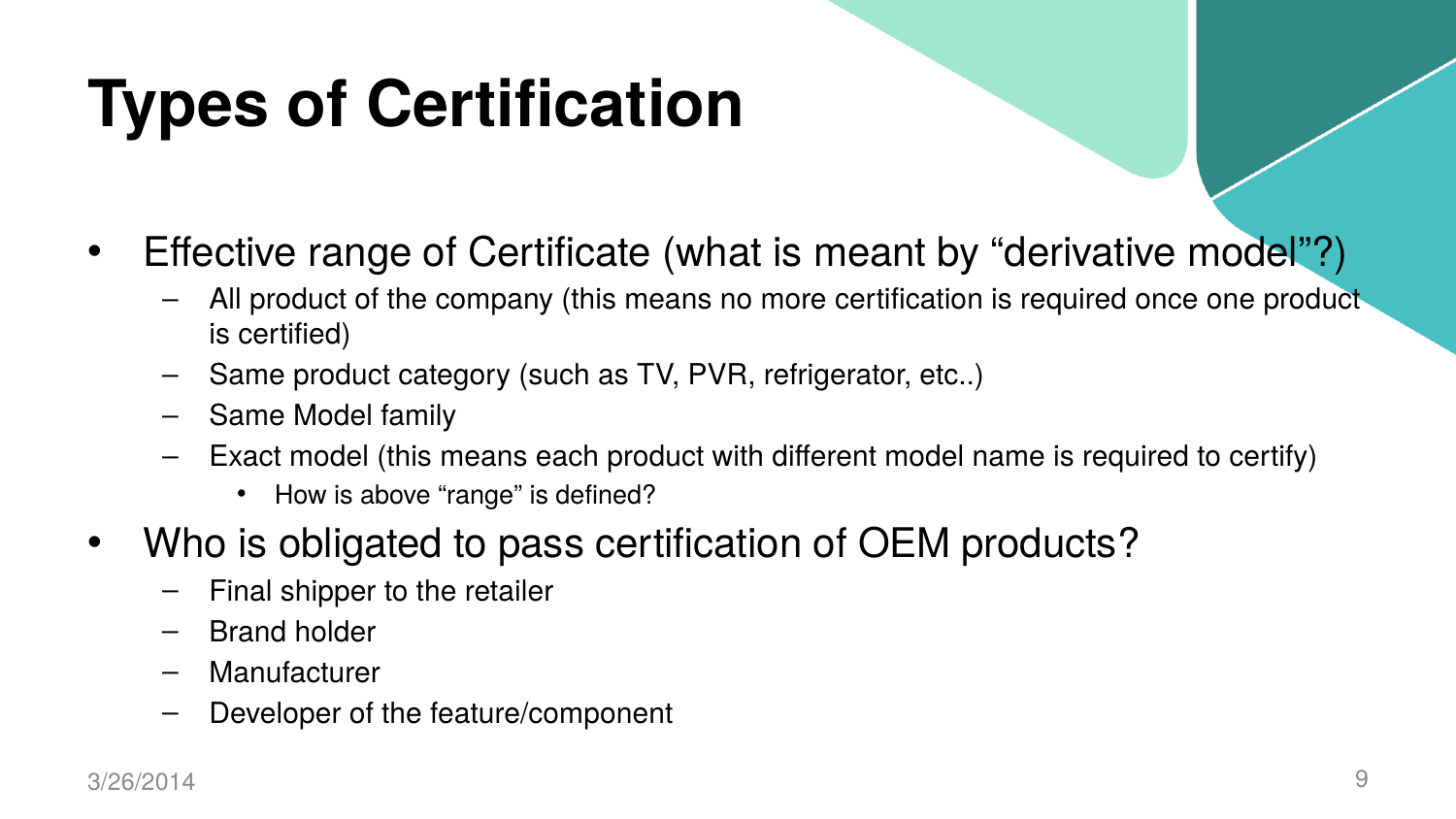

# Types of Certification
Effective range of Certificate (what is meant by “derivative model”?)
All product of the company (this means no more certification is required once one product is certified)
Same product category (such as TV, PVR, refrigerator, etc..)
Same Model family
Exact model (this means each product with different model name is required to certify)
How is above “range” is defined?
Who is obligated to pass certification of OEM products?
Final shipper to the retailer
Brand holder
Manufacturer
Developer of the feature/component
3/26/2014
9